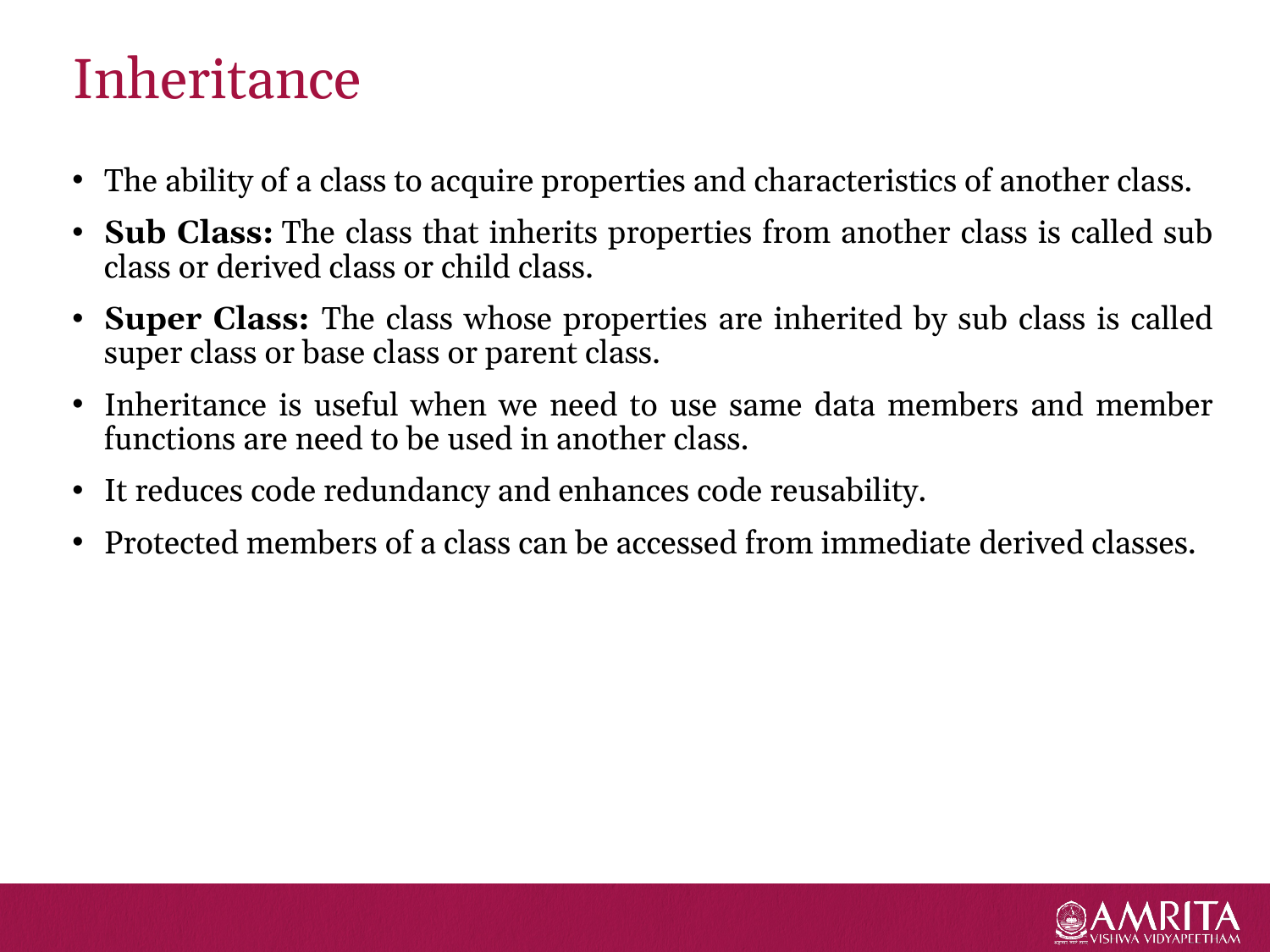

# Inheritance
The ability of a class to acquire properties and characteristics of another class.
Sub Class: The class that inherits properties from another class is called sub class or derived class or child class.
Super Class: The class whose properties are inherited by sub class is called super class or base class or parent class.
Inheritance is useful when we need to use same data members and member functions are need to be used in another class.
It reduces code redundancy and enhances code reusability.
Protected members of a class can be accessed from immediate derived classes.